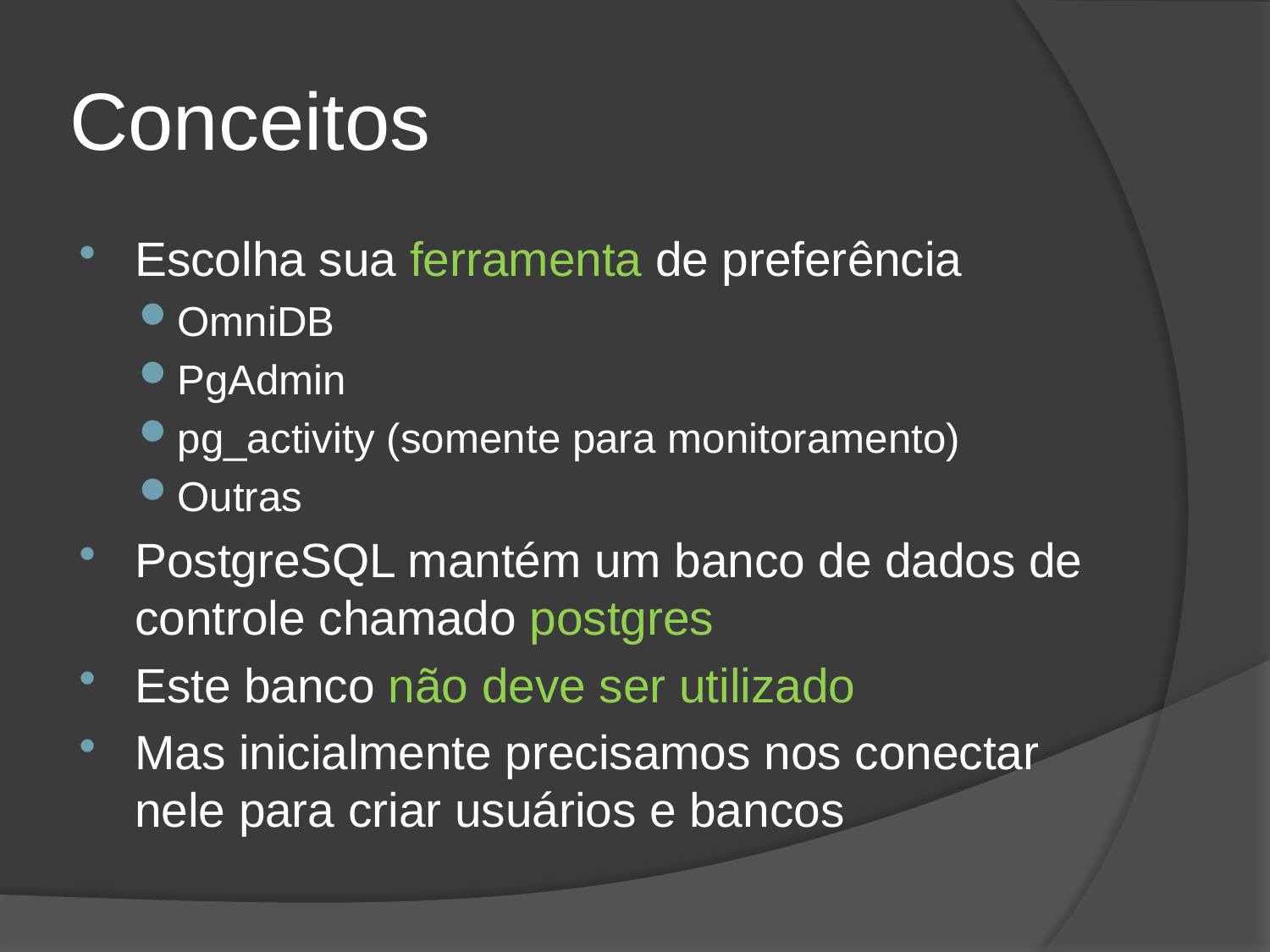

# Conceitos
Escolha sua ferramenta de preferência
OmniDB
PgAdmin
pg_activity (somente para monitoramento)
Outras
PostgreSQL mantém um banco de dados de controle chamado postgres
Este banco não deve ser utilizado
Mas inicialmente precisamos nos conectar nele para criar usuários e bancos